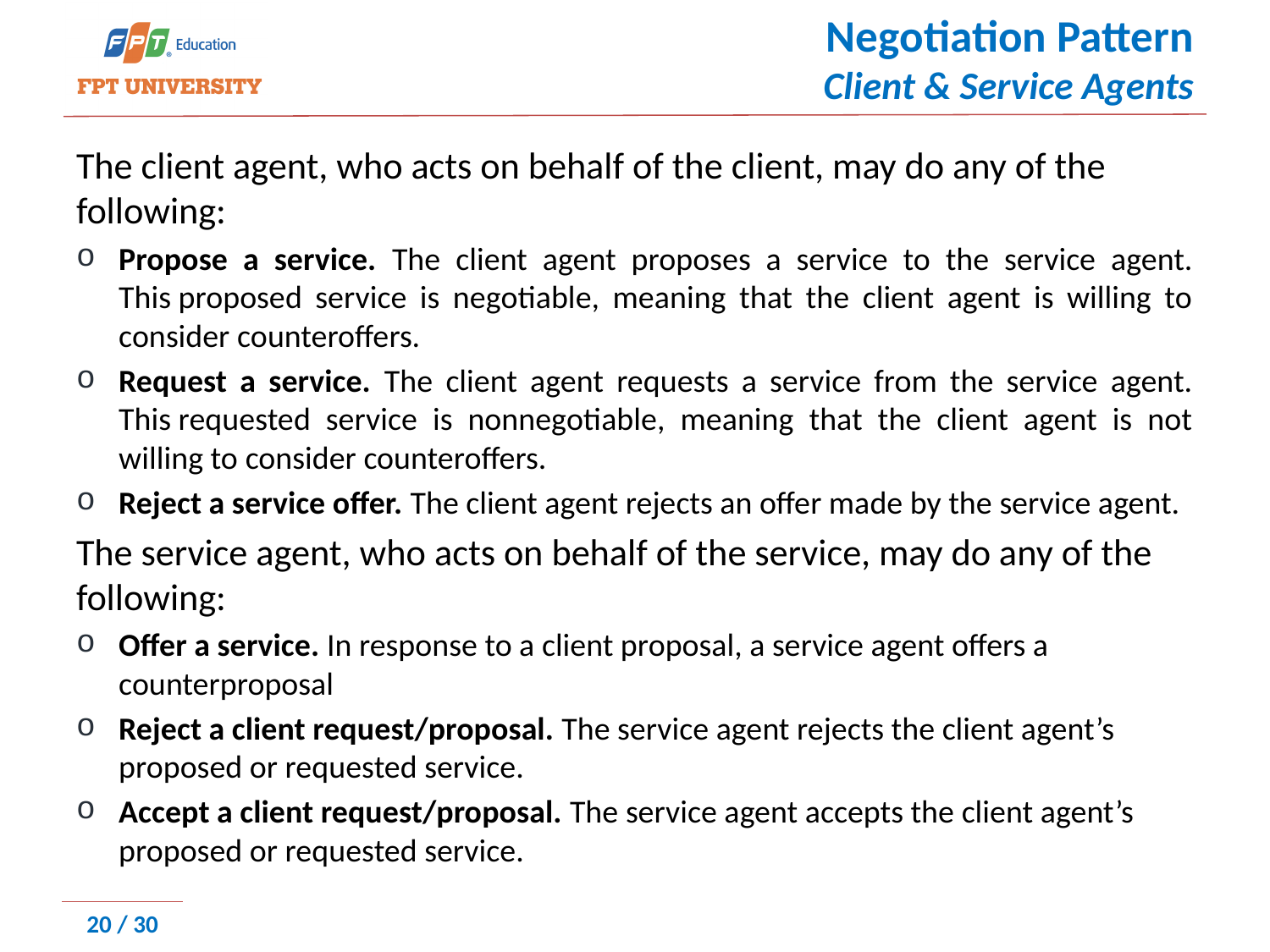

# Negotiation Pattern Client & Service Agents
The client agent, who acts on behalf of the client, may do any of the following:
Propose a service. The client agent proposes a service to the service agent. This proposed service is negotiable, meaning that the client agent is willing to consider counteroffers.
Request a service. The client agent requests a service from the service agent. This requested service is nonnegotiable, meaning that the client agent is not willing to consider counteroffers.
Reject a service offer. The client agent rejects an offer made by the service agent.
The service agent, who acts on behalf of the service, may do any of the following:
Offer a service. In response to a client proposal, a service agent offers a counterproposal
Reject a client request/proposal. The service agent rejects the client agent’s proposed or requested service.
Accept a client request/proposal. The service agent accepts the client agent’s proposed or requested service.